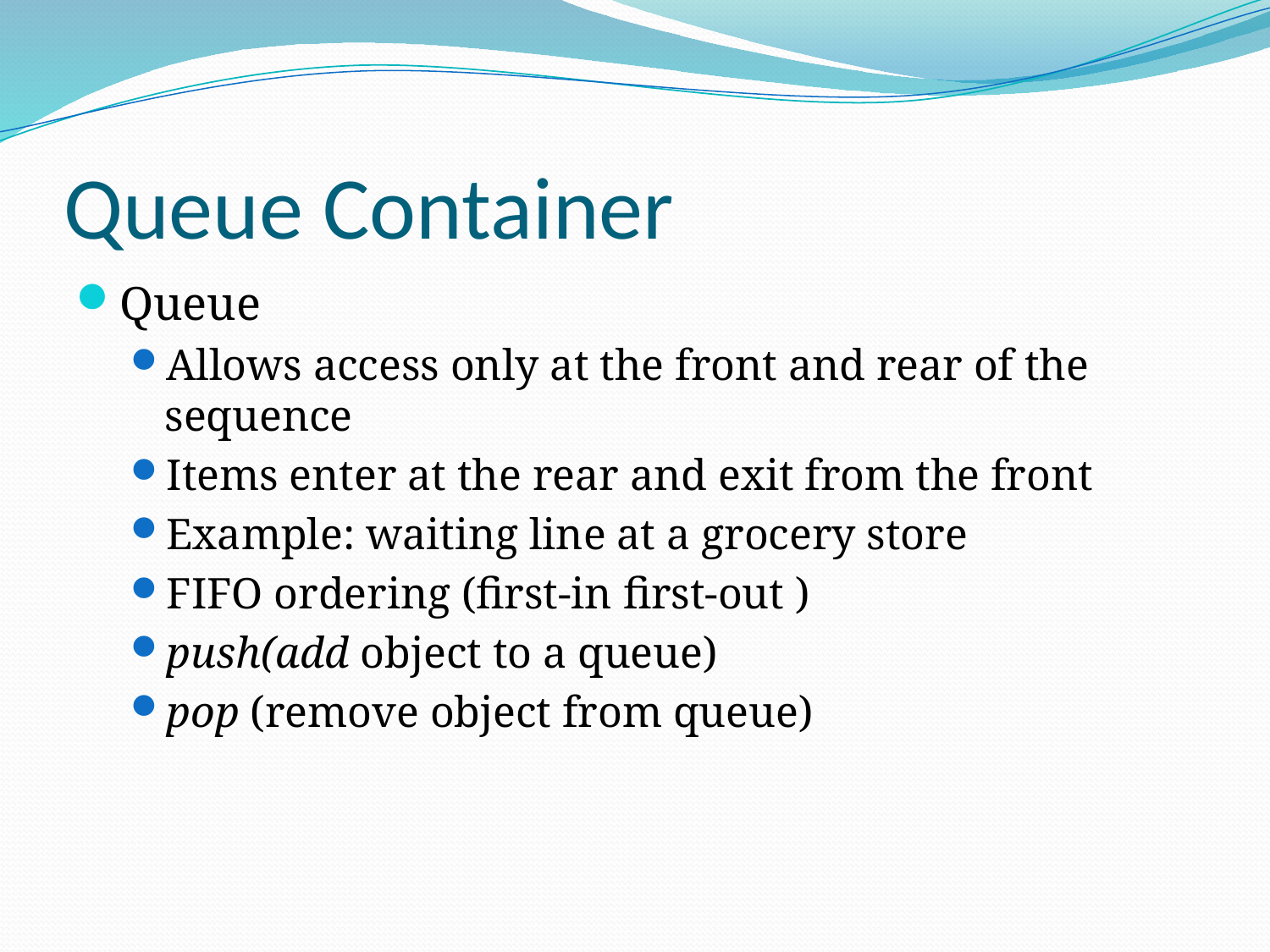

# Queue Container
Queue
Allows access only at the front and rear of the sequence
Items enter at the rear and exit from the front
Example: waiting line at a grocery store
FIFO ordering (first-in first-out )
push(add object to a queue)
pop (remove object from queue)